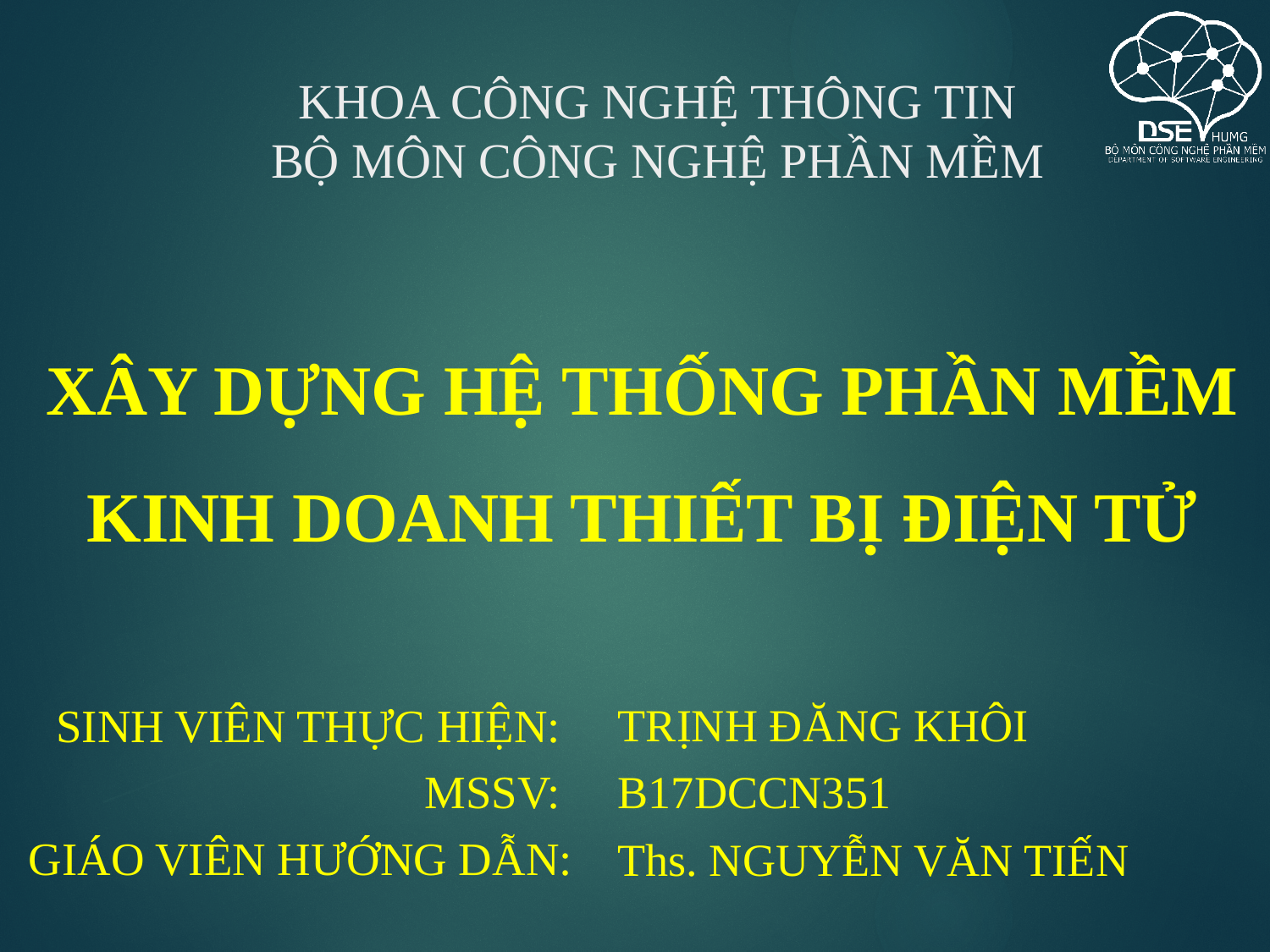

# Khoa Công nghệ thông tin Bộ môn công nghệ phần mềm
Xây dựng HỆ THỐNG PHẦN MỀM KINH DOANH THIẾT BỊ ĐIỆN TỬ
Sinh viên thực hiện:
MSSV:
Giáo viên hướng dẫn:
Trịnh ĐĂNG KHÔI
B17DCCN351
Ths. NGUYỄN VĂN TIẾN